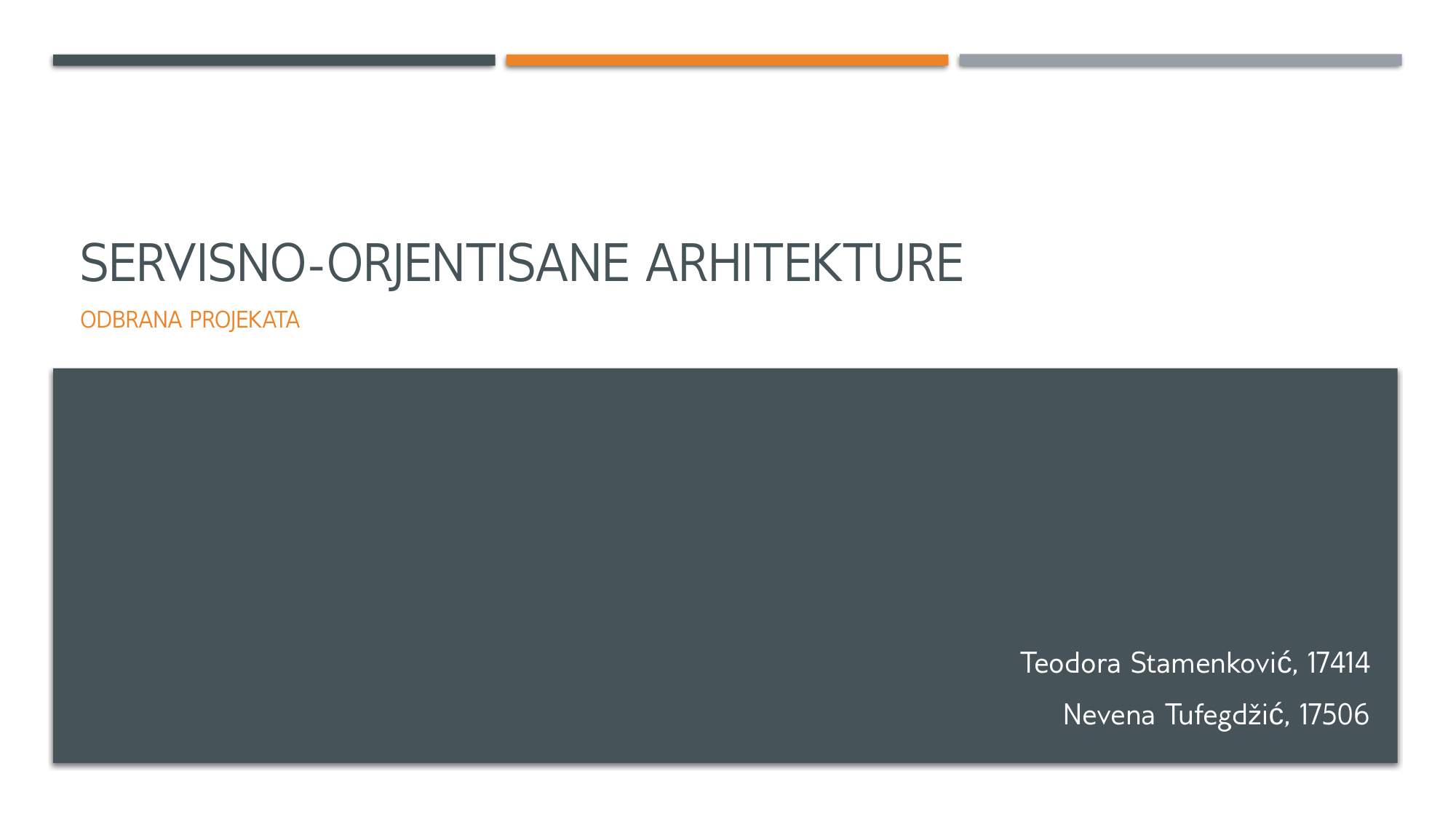

# Servisno-orjentisane arhitekture
Odbrana projekata
Teodora Stamenković, 17414
Nevena Tufegdžić, 17506